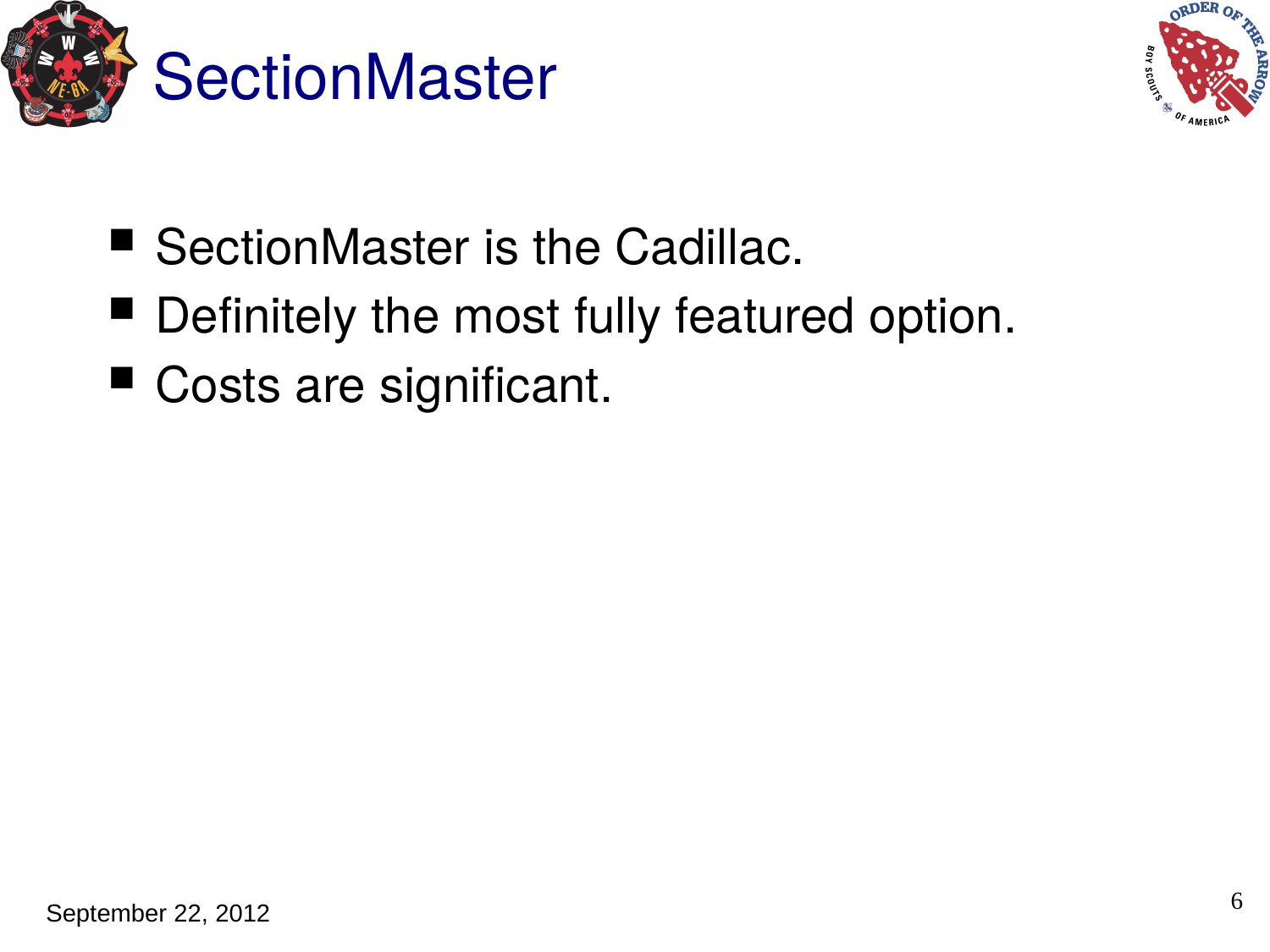

# SectionMaster
SectionMaster is the Cadillac.
Definitely the most fully featured option.
Costs are significant.

6